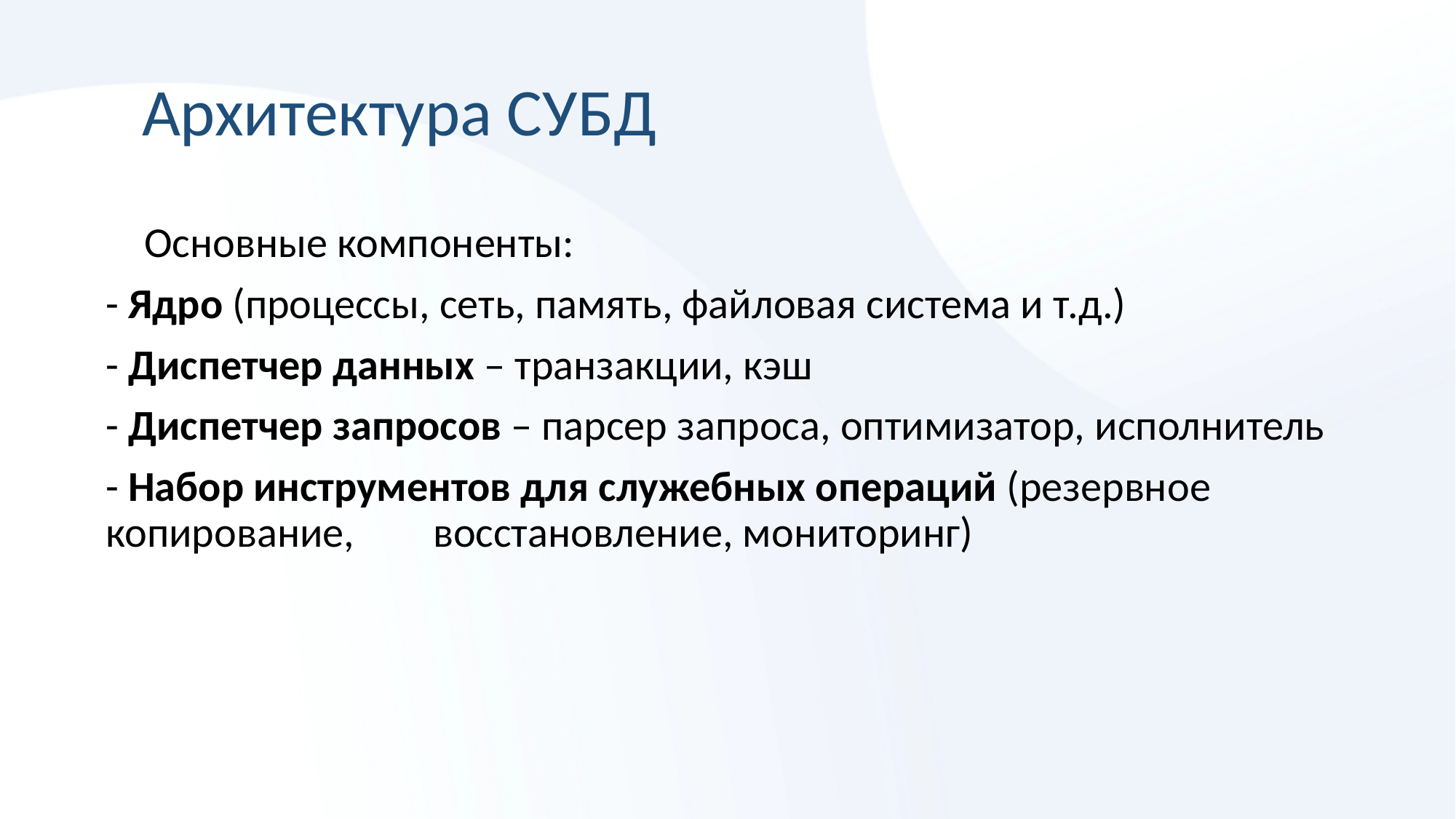

# Архитектура СУБД
    Основные компоненты:
- Ядро (процессы, сеть, память, файловая система и т.д.)
- Диспетчер данных – транзакции, кэш
- Диспетчер запросов – парсер запроса, оптимизатор, исполнитель
- Набор инструментов для служебных операций (резервное копирование, 	восстановление, мониторинг)